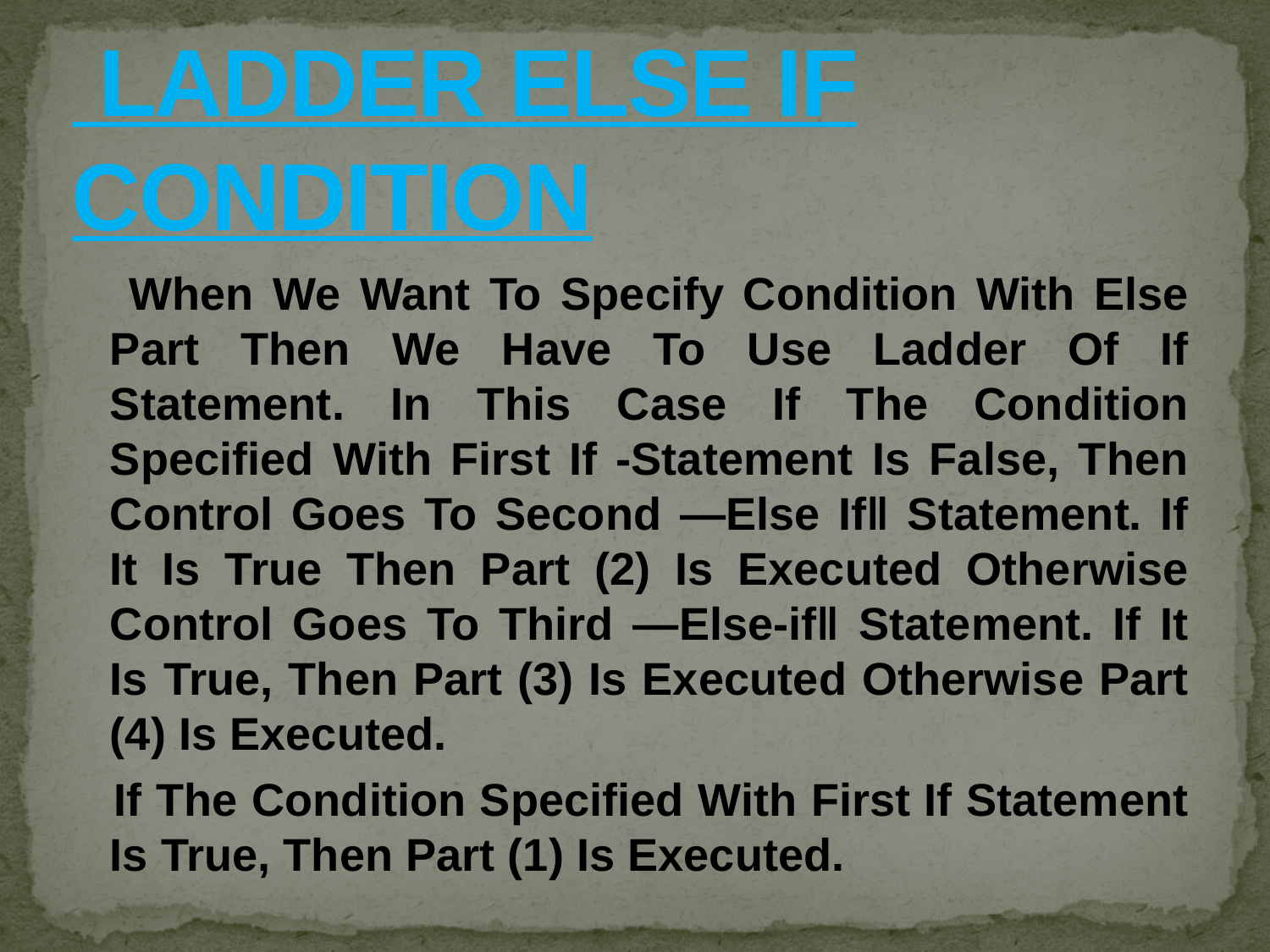

# LADDER ELSE IF CONDITION
   When We Want To Specify Condition With Else Part Then We Have To Use Ladder Of If Statement. In This Case If The Condition Specified With First If -Statement Is False, Then Control Goes To Second ―Else If‖ Statement. If It Is True Then Part (2) Is Executed Otherwise Control Goes To Third ―Else-if‖ Statement. If It Is True, Then Part (3) Is Executed Otherwise Part (4) Is Executed.
   If The Condition Specified With First If Statement Is True, Then Part (1) Is Executed.